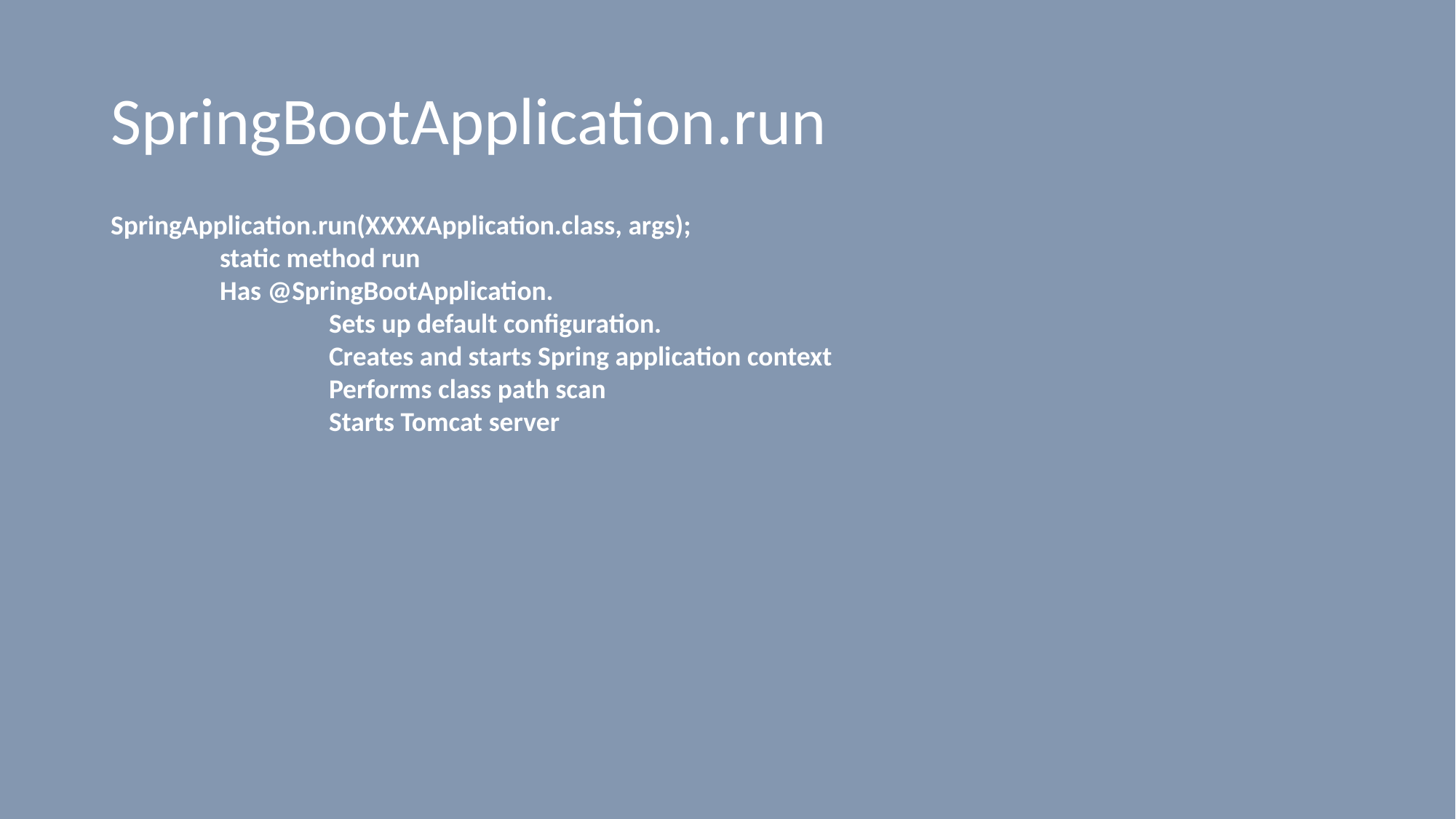

# SpringBootApplication.run
SpringApplication.run(XXXXApplication.class, args);
	static method run
	Has @SpringBootApplication.
		Sets up default configuration.
		Creates and starts Spring application context
		Performs class path scan
		Starts Tomcat server